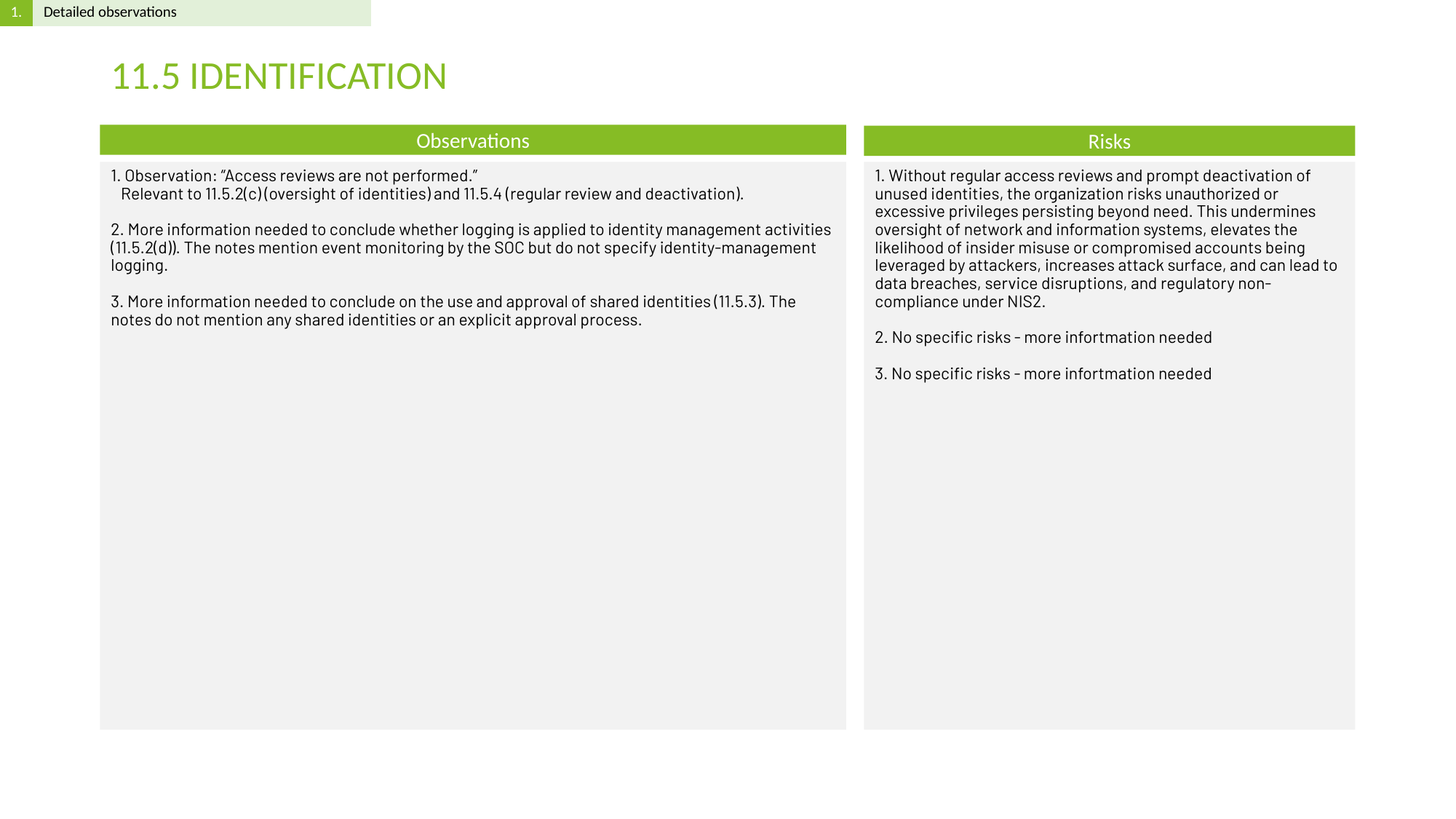

# 11.5 IDENTIFICATION
1. Observation: “Access reviews are not performed.”
   Relevant to 11.5.2(c) (oversight of identities) and 11.5.4 (regular review and deactivation).

2. More information needed to conclude whether logging is applied to identity management activities (11.5.2(d)). The notes mention event monitoring by the SOC but do not specify identity‐management logging.

3. More information needed to conclude on the use and approval of shared identities (11.5.3). The notes do not mention any shared identities or an explicit approval process.
1. Without regular access reviews and prompt deactivation of unused identities, the organization risks unauthorized or excessive privileges persisting beyond need. This undermines oversight of network and information systems, elevates the likelihood of insider misuse or compromised accounts being leveraged by attackers, increases attack surface, and can lead to data breaches, service disruptions, and regulatory non-compliance under NIS2.

2. No specific risks - more infortmation needed

3. No specific risks - more infortmation needed